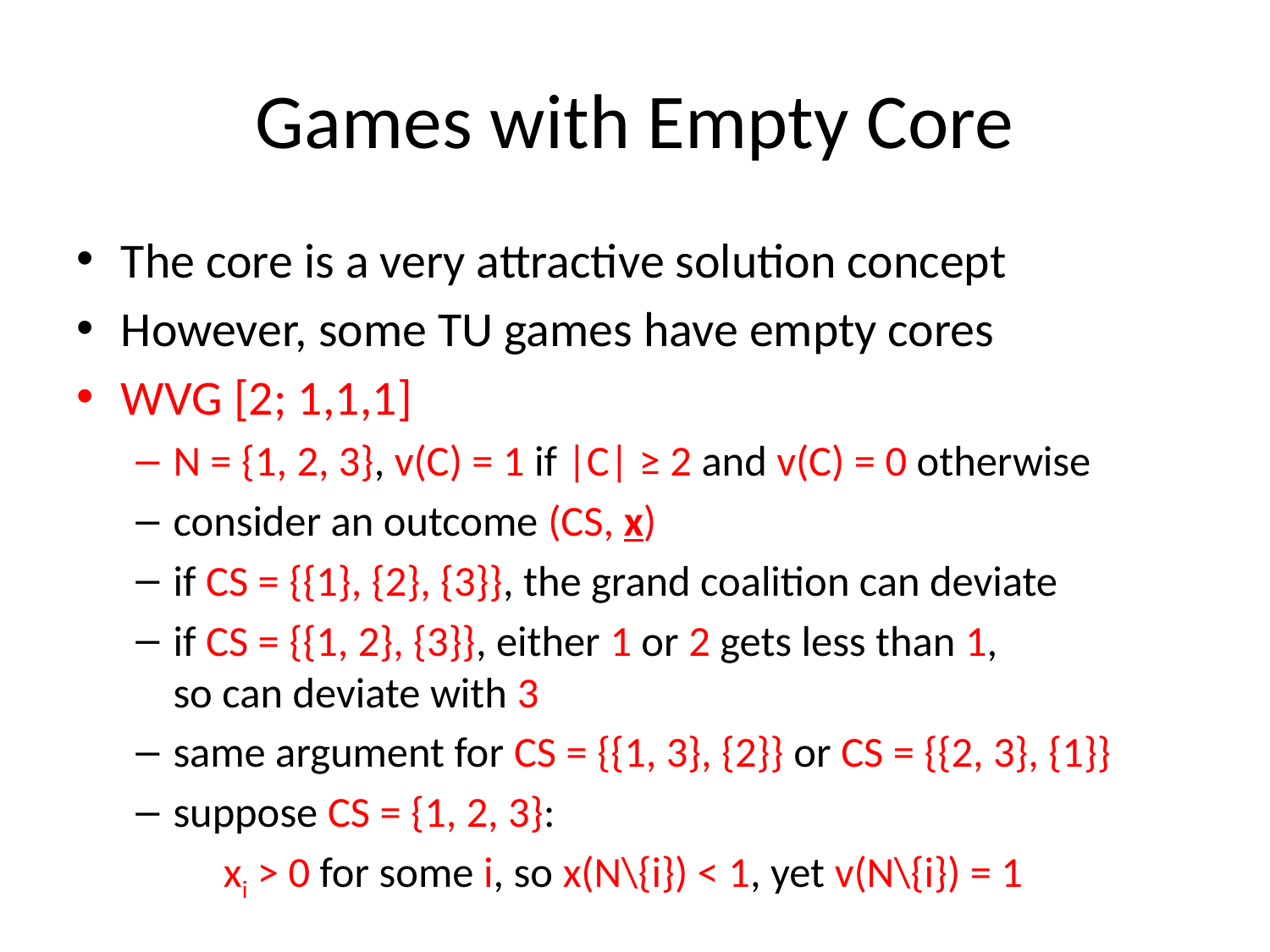

# Games with Empty Core
The core is a very attractive solution concept
However, some TU games have empty cores
WVG [2; 1,1,1]
N = {1, 2, 3}, v(C) = 1 if |C| ≥ 2 and v(C) = 0 otherwise
consider an outcome (CS, x)
if CS = {{1}, {2}, {3}}, the grand coalition can deviate
if CS = {{1, 2}, {3}}, either 1 or 2 gets less than 1,
so can deviate with 3
same argument for CS = {{1, 3}, {2}} or CS = {{2, 3}, {1}}
suppose CS = {1, 2, 3}:
         xi > 0 for some i, so x(N\{i}) < 1, yet v(N\{i}) = 1